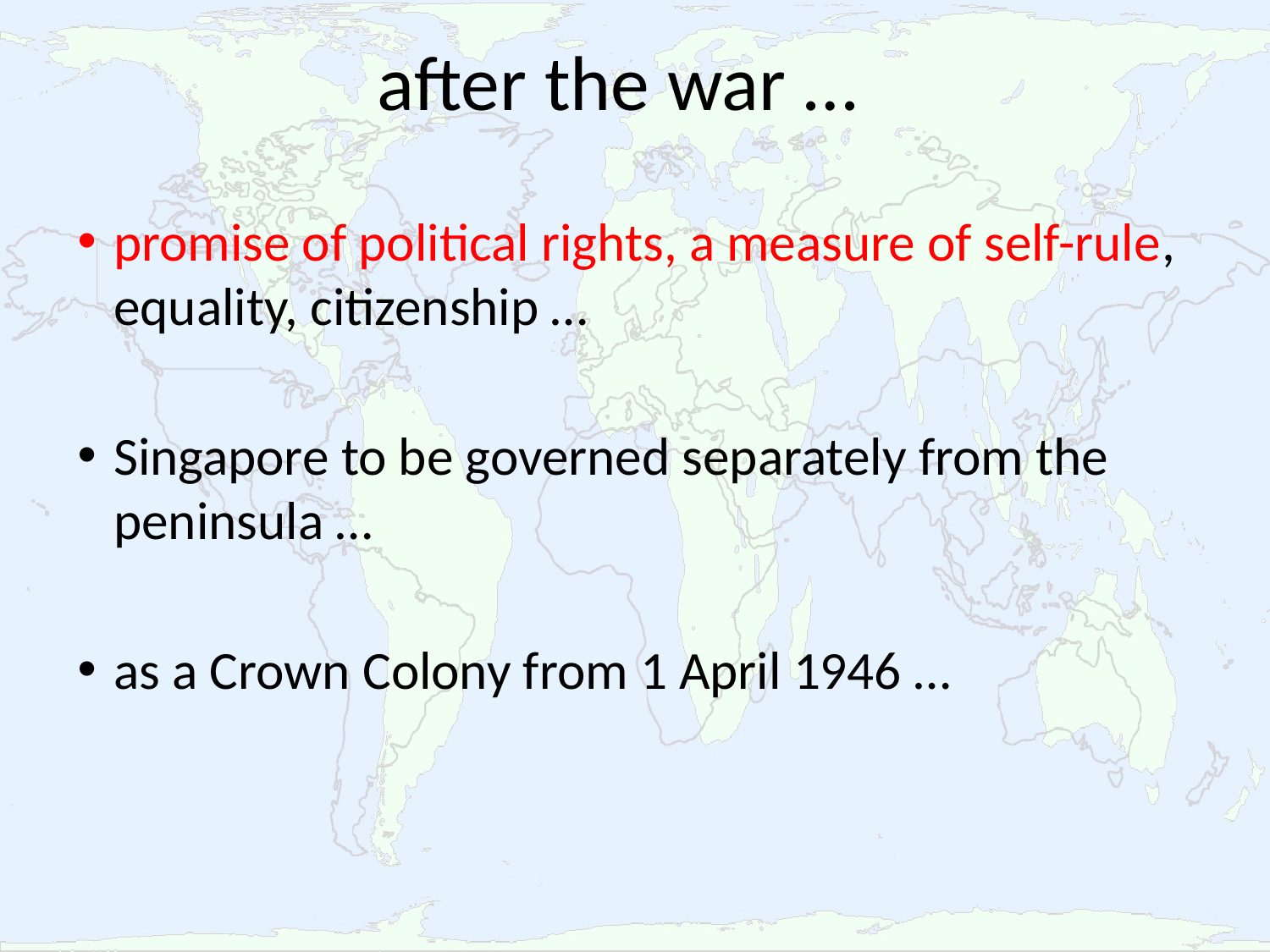

# after the war …

promise of political rights, a measure of self-rule, equality, citizenship …

Singapore to be governed separately from the peninsula …

as a Crown Colony from 1 April 1946 …